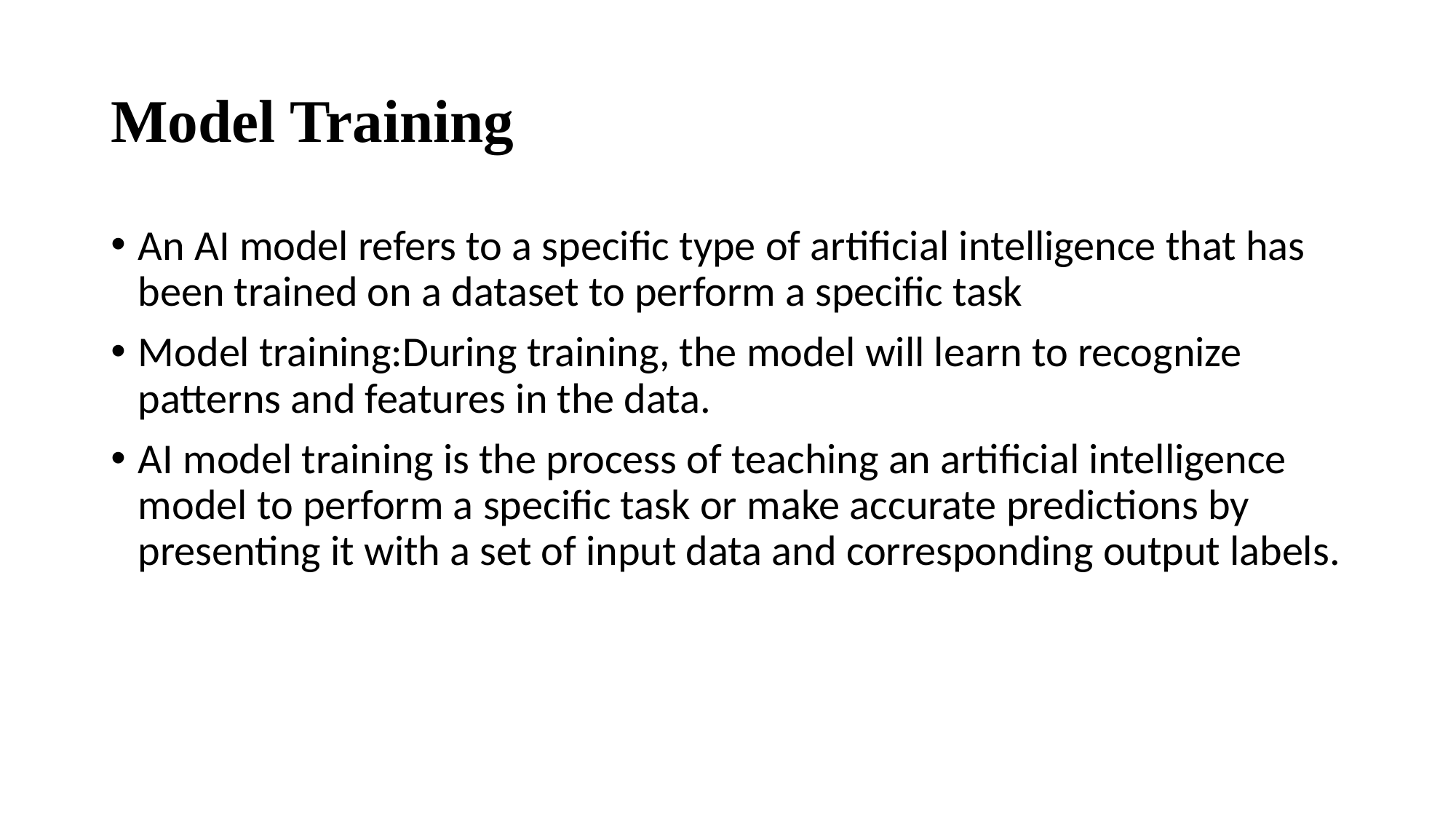

# Model Training
An AI model refers to a specific type of artificial intelligence that has been trained on a dataset to perform a specific task
Model training:During training, the model will learn to recognize patterns and features in the data.
AI model training is the process of teaching an artificial intelligence model to perform a specific task or make accurate predictions by presenting it with a set of input data and corresponding output labels.